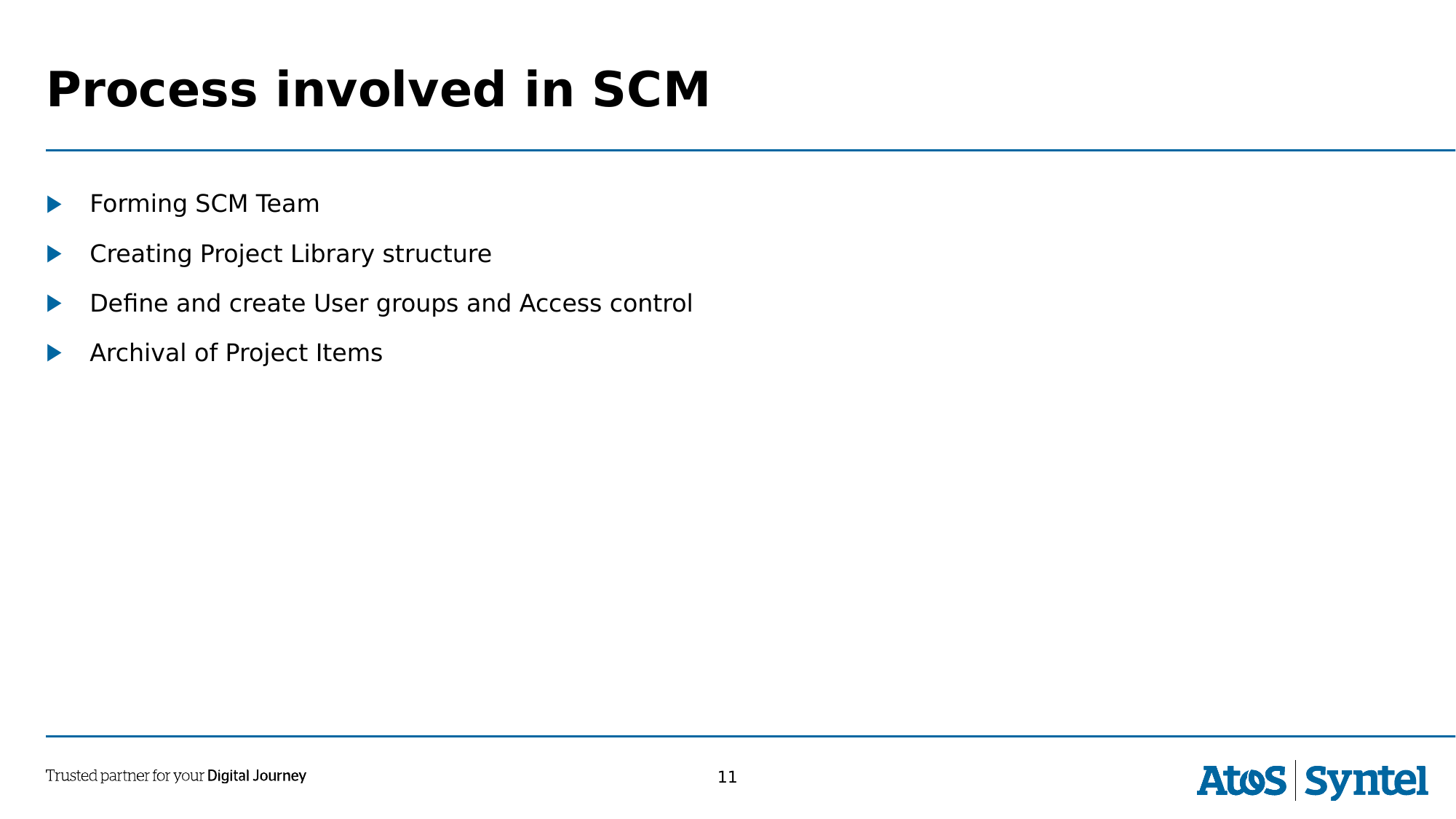

# Process involved in SCM
Forming SCM Team
Creating Project Library structure
Define and create User groups and Access control
Archival of Project Items